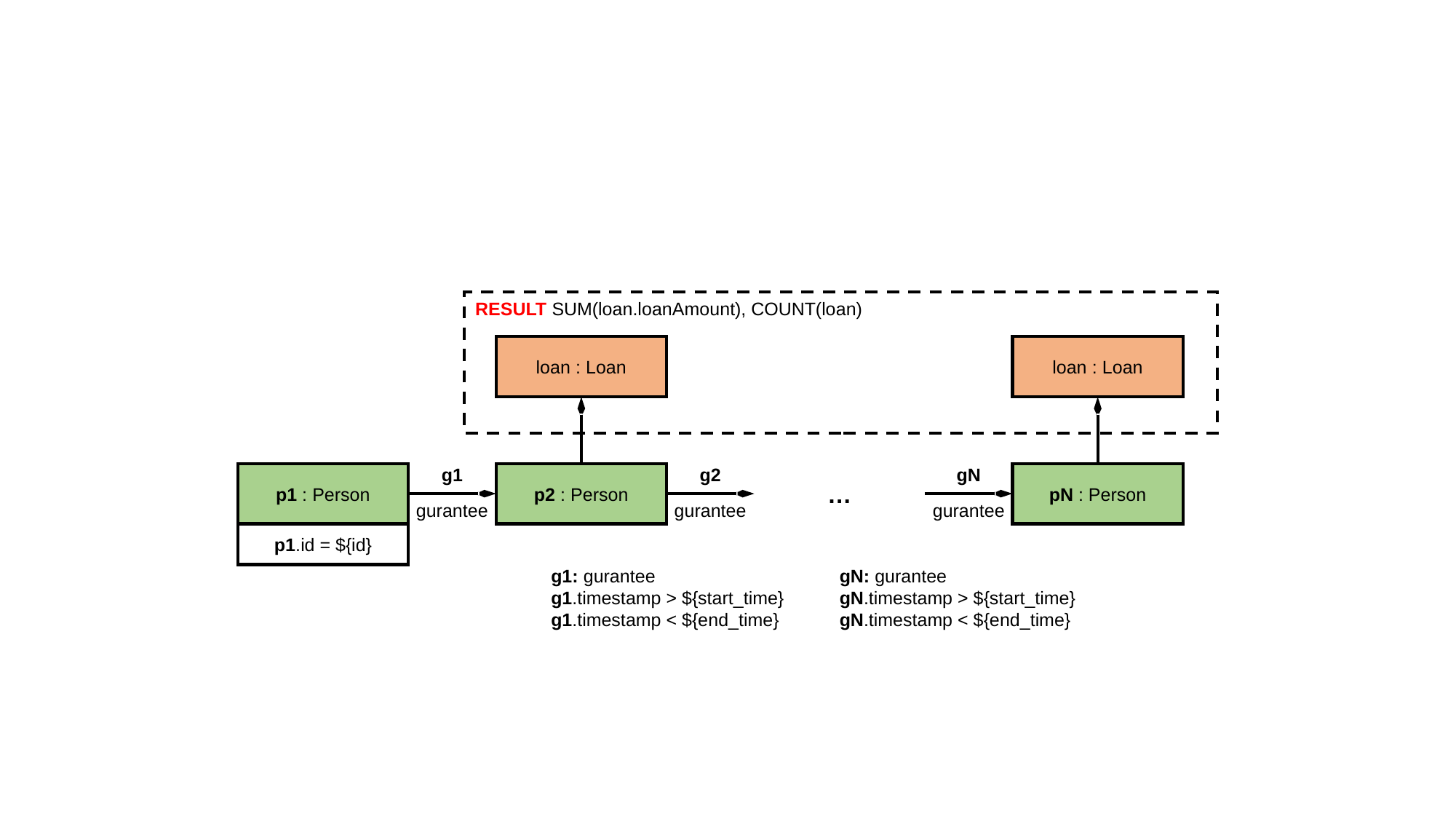

RESULT SUM(loan.loanAmount), COUNT(loan)
loan : Loan
loan : Loan
gN
g2
g1
p1 : Person
p2 : Person
…
pN : Person
gurantee
gurantee
gurantee
p1.id = ${id}
g1: gurantee
g1.timestamp > ${start_time}
g1.timestamp < ${end_time}
gN: gurantee
gN.timestamp > ${start_time}
gN.timestamp < ${end_time}